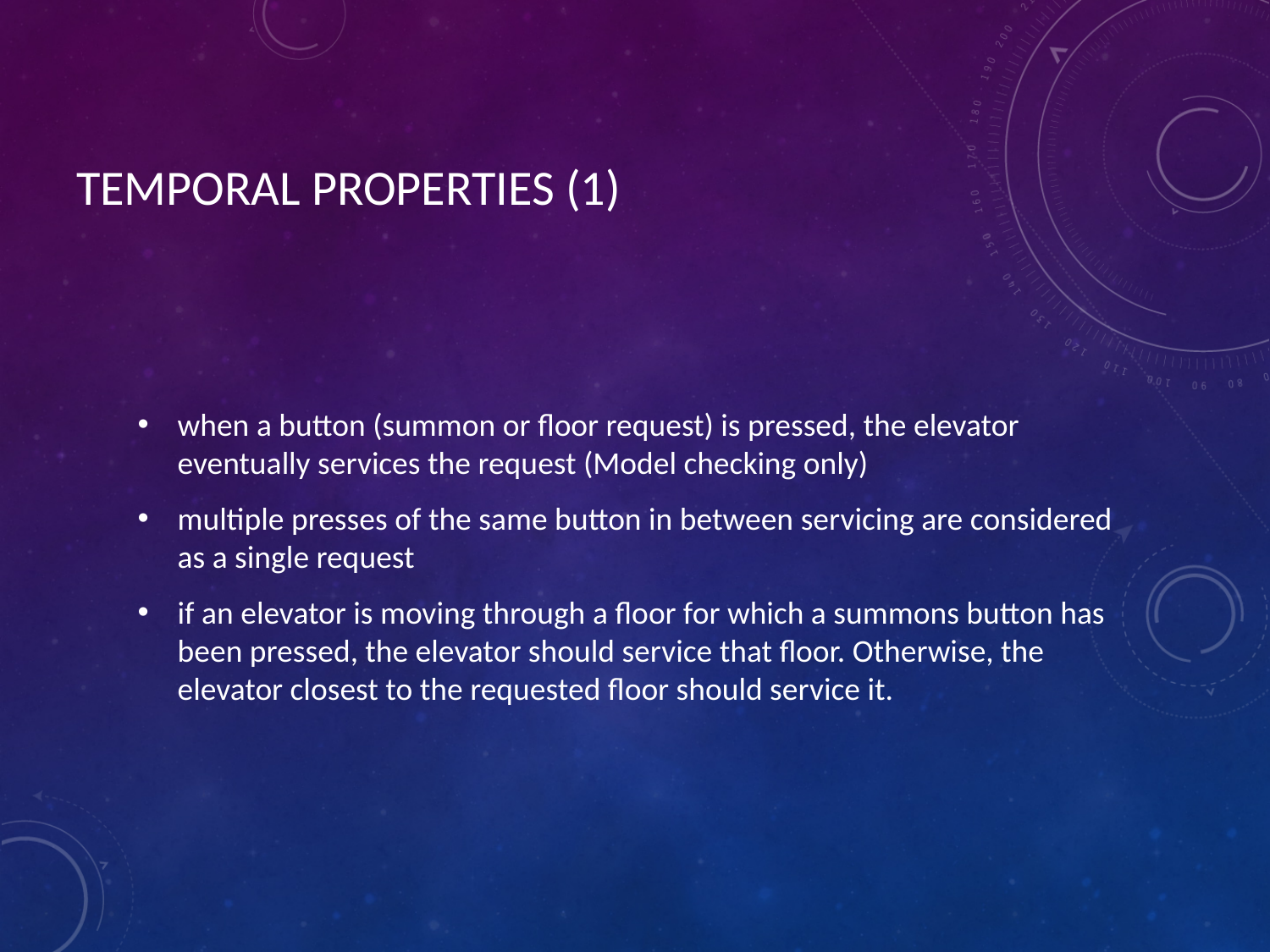

# Temporal Properties (1)
when a button (summon or floor request) is pressed, the elevator eventually services the request (Model checking only)
multiple presses of the same button in between servicing are considered as a single request
if an elevator is moving through a floor for which a summons button has been pressed, the elevator should service that floor. Otherwise, the elevator closest to the requested floor should service it.